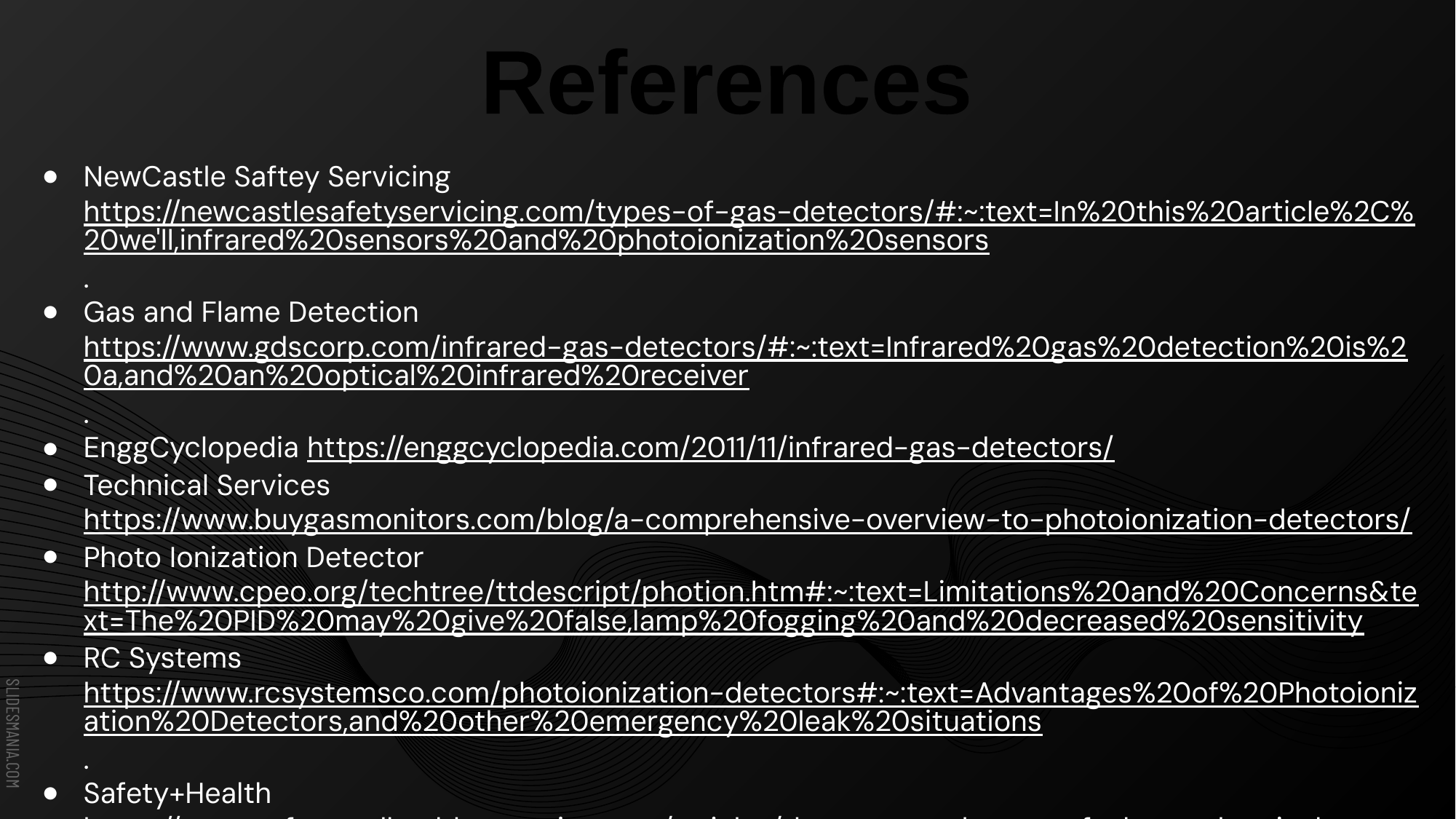

References
NewCastle Saftey Servicing https://newcastlesafetyservicing.com/types-of-gas-detectors/#:~:text=In%20this%20article%2C%20we'll,infrared%20sensors%20and%20photoionization%20sensors.
Gas and Flame Detection https://www.gdscorp.com/infrared-gas-detectors/#:~:text=Infrared%20gas%20detection%20is%20a,and%20an%20optical%20infrared%20receiver.
EnggCyclopedia https://enggcyclopedia.com/2011/11/infrared-gas-detectors/
Technical Services https://www.buygasmonitors.com/blog/a-comprehensive-overview-to-photoionization-detectors/
Photo Ionization Detector http://www.cpeo.org/techtree/ttdescript/photion.htm#:~:text=Limitations%20and%20Concerns&text=The%20PID%20may%20give%20false,lamp%20fogging%20and%20decreased%20sensitivity
RC Systems https://www.rcsystemsco.com/photoionization-detectors#:~:text=Advantages%20of%20Photoionization%20Detectors,and%20other%20emergency%20leak%20situations.
Safety+Health https://www.safetyandhealthmagazine.com/articles/the-pros-and-cons-of-electrochemical-sensors-2